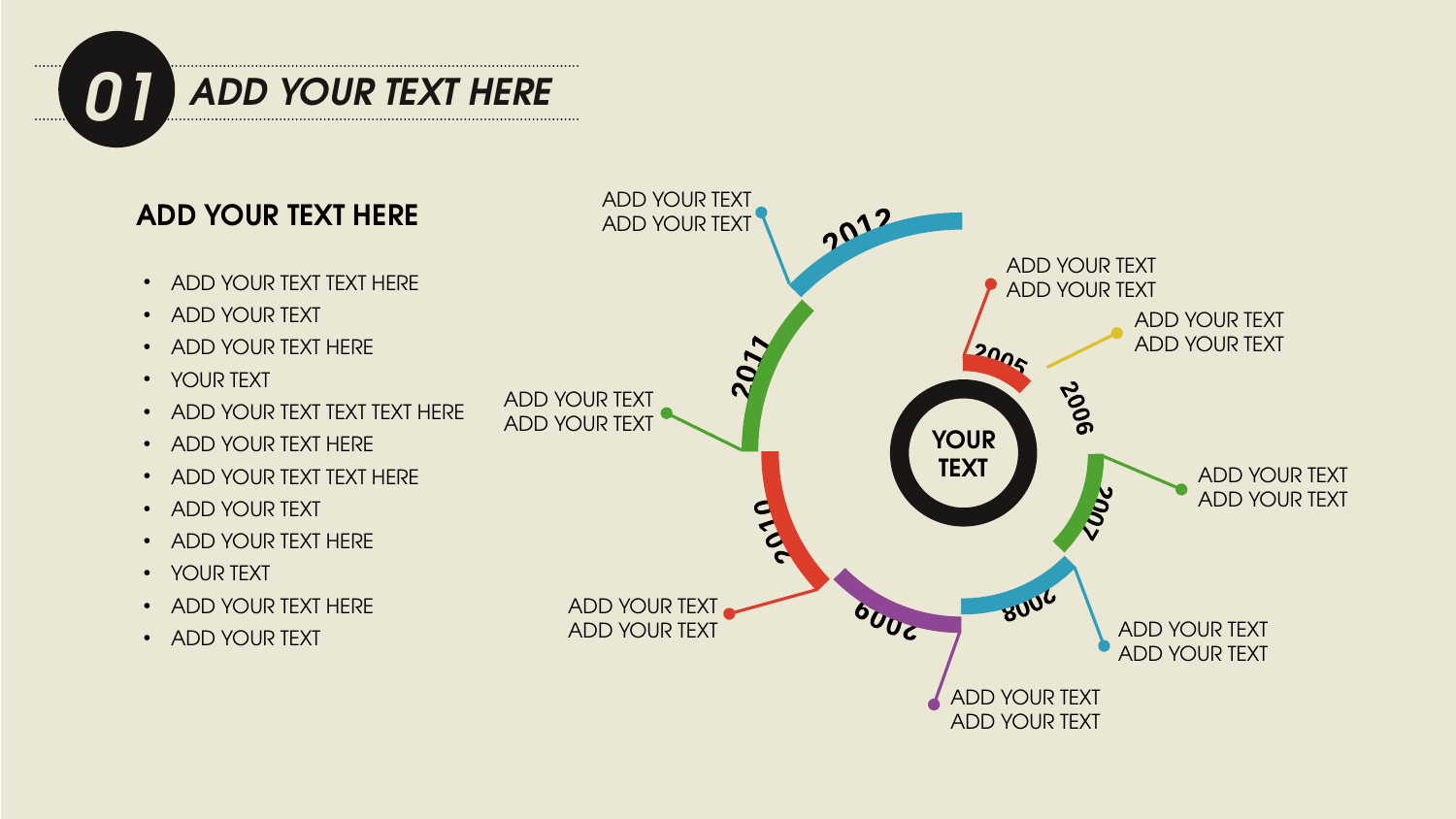

01
ADD YOUR TEXT HERE
ADD YOUR TEXT
ADD YOUR TEXT
ADD YOUR TEXT HERE

2012

ADD YOUR TEXT
ADD YOUR TEXT

#
ADD YOUR TEXT TEXT HERE
ADD YOUR TEXT
ADD YOUR TEXT HERE
YOUR TEXT
ADD YOUR TEXT TEXT TEXT HERE
ADD YOUR TEXT HERE
ADD YOUR TEXT TEXT HERE
ADD YOUR TEXT
ADD YOUR TEXT HERE
YOUR TEXT
ADD YOUR TEXT HERE
ADD YOUR TEXT

ADD YOUR TEXT
ADD YOUR TEXT

2011

2005

ADD YOUR TEXT
ADD YOUR TEXT
2006
YOUR
 TEXT
ADD YOUR TEXT
ADD YOUR TEXT
2007

2010
2008
2009
ADD YOUR TEXT
ADD YOUR TEXT
ADD YOUR TEXT
ADD YOUR TEXT
ADD YOUR TEXT
ADD YOUR TEXT